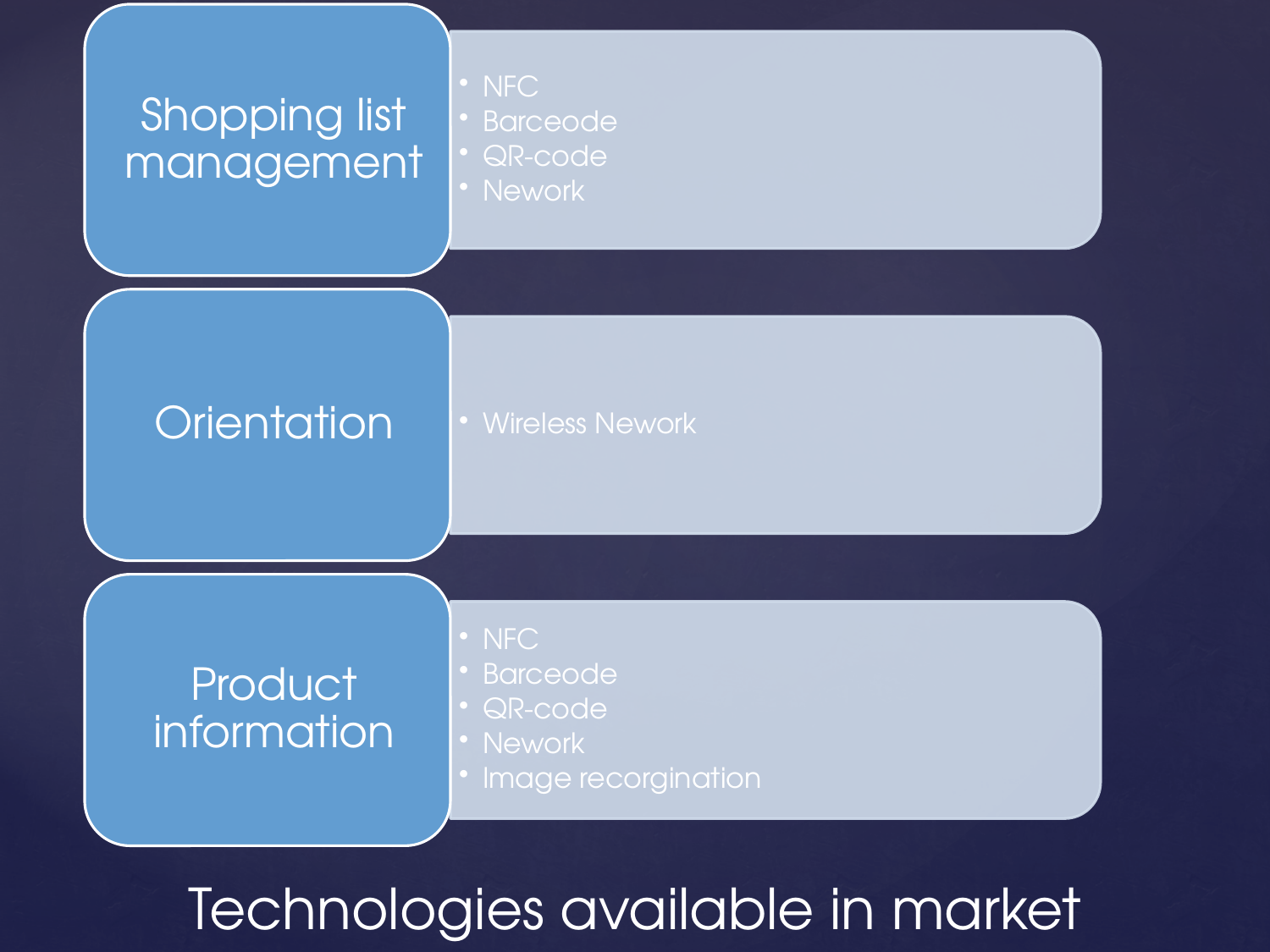

NFC
Barceode
QR-code
Nework
Shopping list management
Wireless Nework
Orientation
NFC
Barceode
QR-code
Nework
Image recorgination
Product information
# Technologies available in market